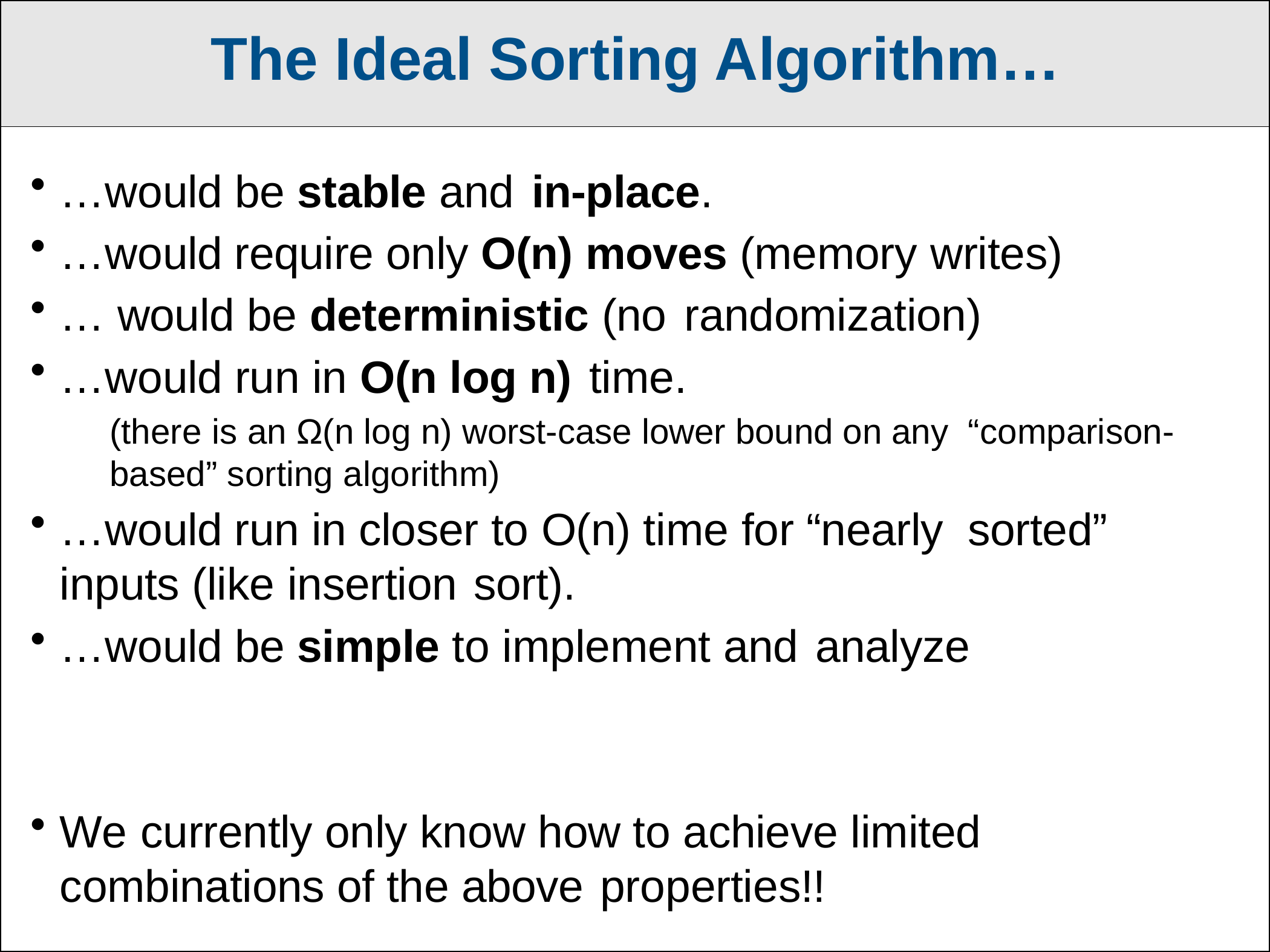

The Ideal Sorting Algorithm…
…would be stable and in-place.
…would require only O(n) moves (memory writes)
… would be deterministic (no randomization)
…would run in O(n log n) time.
(there is an Ω(n log n) worst-case lower bound on any  “comparison-based” sorting algorithm)
…would run in closer to O(n) time for “nearly  sorted” inputs (like insertion sort).
…would be simple to implement and analyze

We currently only know how to achieve limited  combinations of the above properties!!

19